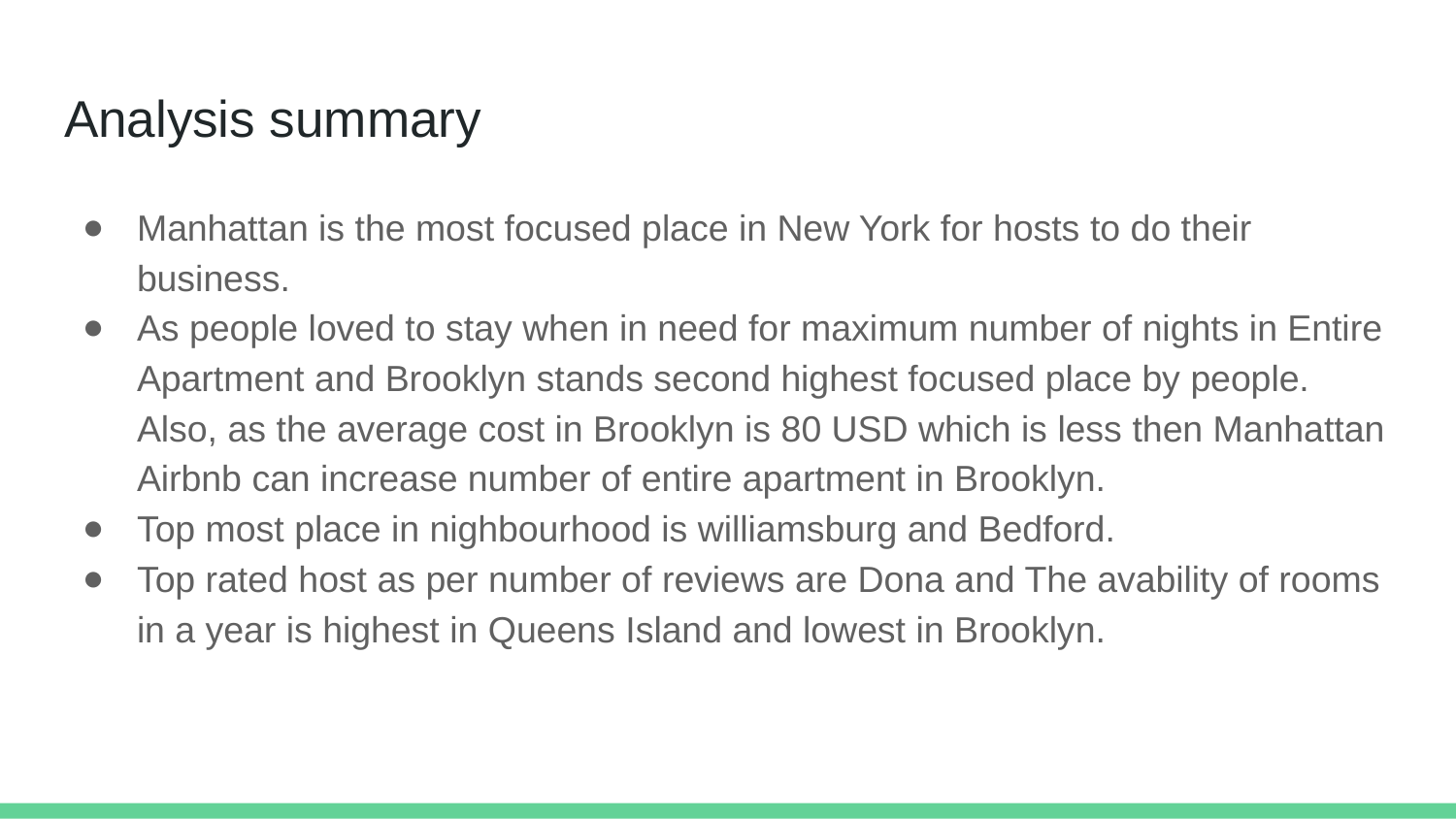

# Analysis summary
Manhattan is the most focused place in New York for hosts to do their business.
As people loved to stay when in need for maximum number of nights in Entire Apartment and Brooklyn stands second highest focused place by people. Also, as the average cost in Brooklyn is 80 USD which is less then Manhattan Airbnb can increase number of entire apartment in Brooklyn.
Top most place in nighbourhood is williamsburg and Bedford.
Top rated host as per number of reviews are Dona and The avability of rooms in a year is highest in Queens Island and lowest in Brooklyn.